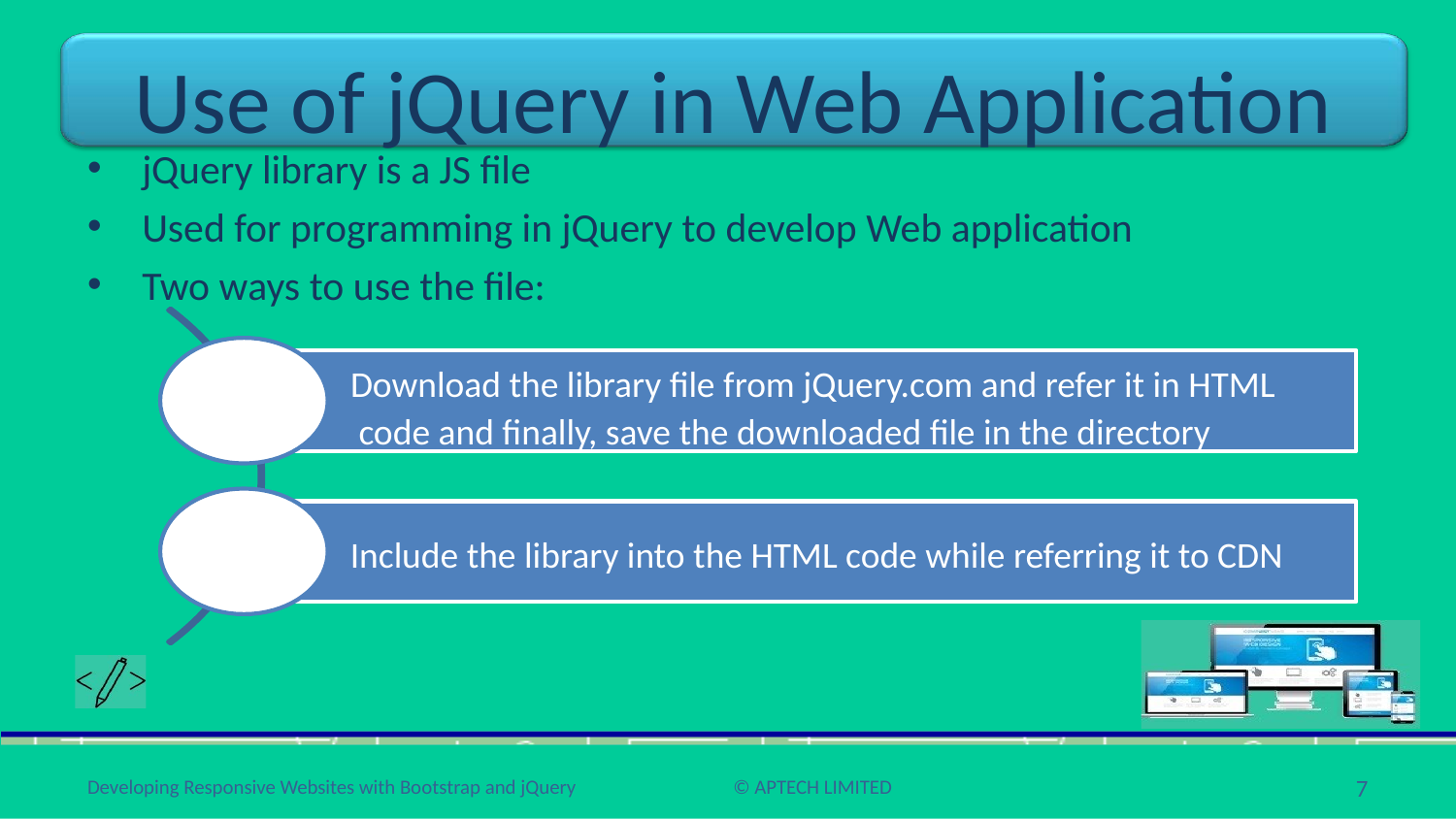

# Use of jQuery in Web Application
jQuery library is a JS file
Used for programming in jQuery to develop Web application
Two ways to use the file:

Download the library file from jQuery.com and refer it in HTML  code and finally, save the downloaded file in the directory

Include the library into the HTML code while referring it to CDN
7
Developing Responsive Websites with Bootstrap and jQuery
© APTECH LIMITED